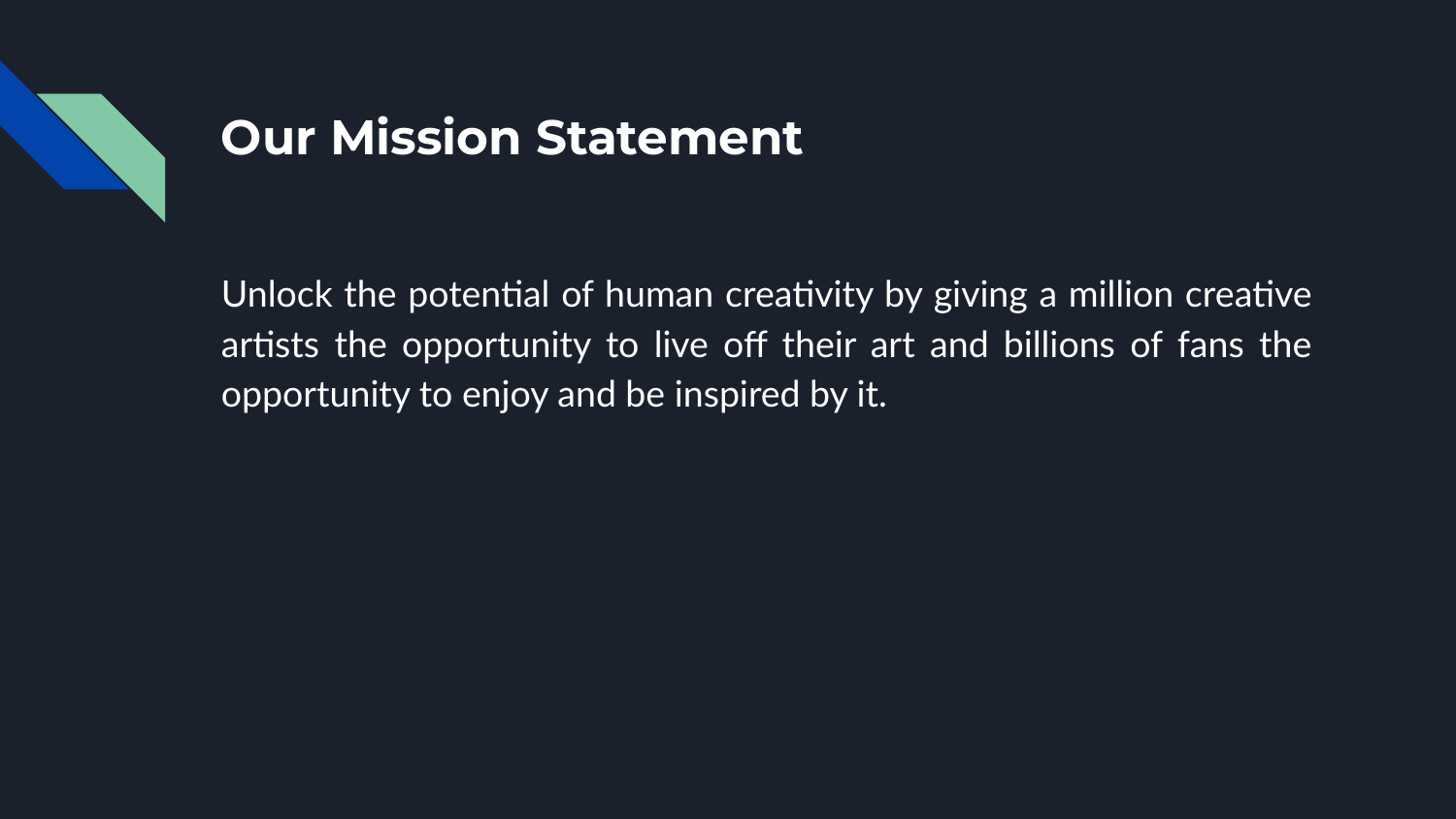

# Our Mission Statement
Unlock the potential of human creativity by giving a million creative artists the opportunity to live off their art and billions of fans the opportunity to enjoy and be inspired by it.